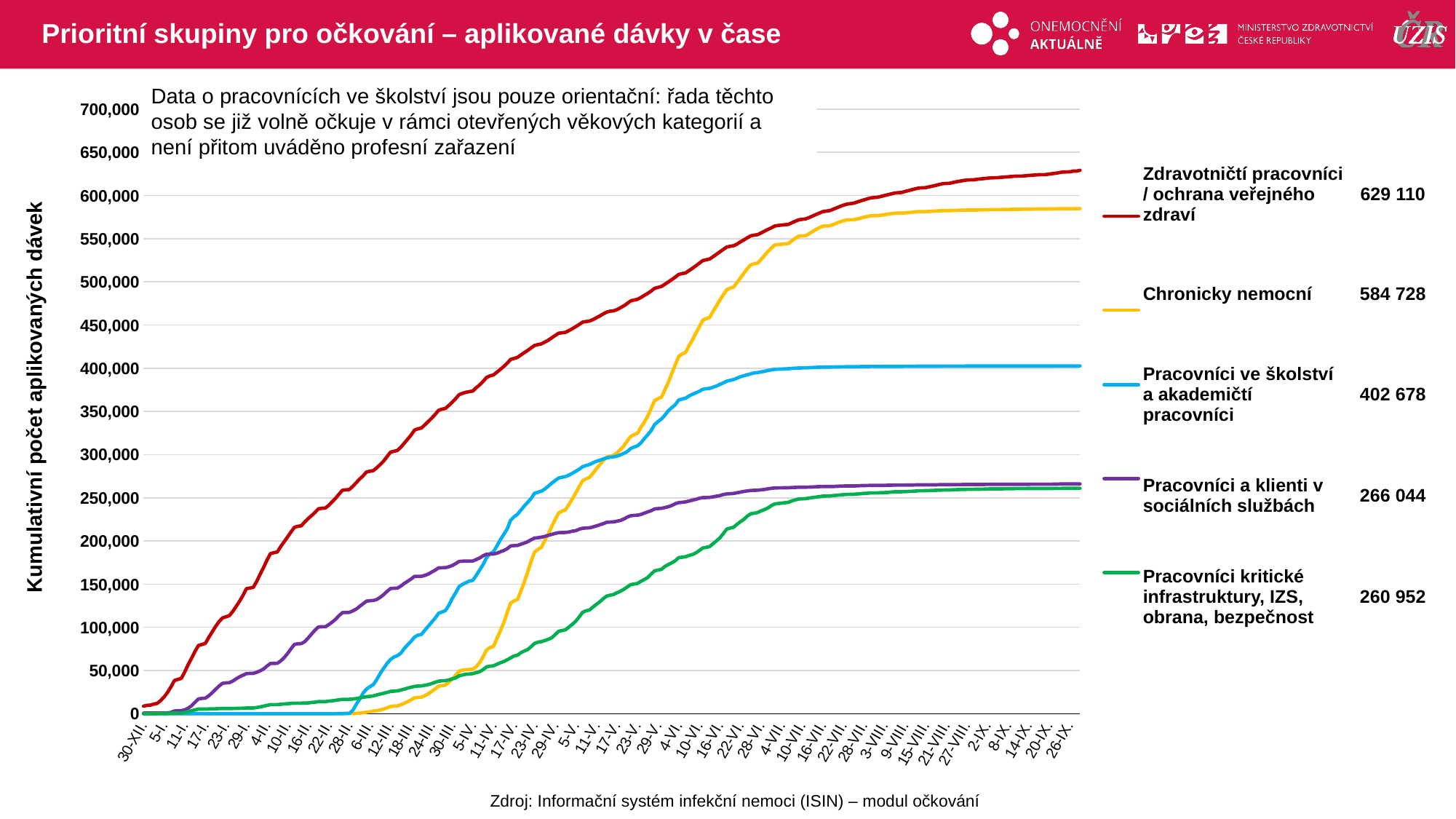

# Prioritní skupiny pro očkování – aplikované dávky v čase
Data o pracovnících ve školství jsou pouze orientační: řada těchto osob se již volně očkuje v rámci otevřených věkových kategorií a není přitom uváděno profesní zařazení

### Chart

| Category | Zdravotničtí pracovníci / ochrana veřejného zdraví | Chronicky nemocní | Pracovníci ve školství a akademičtí pracovníci | Pracovníci a klienti v sociálních službách | Pracovníci kritické infrastruktury, IZS, AČR, bezpečnost |
|---|---|---|---|---|---|
| 30-XII. | 8768.0 | 0.0 | 1.0 | 686.0 | 128.0 |
| 31-XII. | 9739.0 | 2.0 | 1.0 | 876.0 | 134.0 |
| 1-I. | 9974.0 | 2.0 | 1.0 | 881.0 | 148.0 |
| 2-I. | 11152.0 | 4.0 | 1.0 | 881.0 | 171.0 |
| 3-I. | 12018.0 | 4.0 | 1.0 | 883.0 | 175.0 |
| 4-I. | 15294.0 | 4.0 | 2.0 | 886.0 | 217.0 |
| 5-I. | 19447.0 | 4.0 | 2.0 | 898.0 | 283.0 |
| 6-I. | 24733.0 | 5.0 | 2.0 | 952.0 | 389.0 |
| 7-I. | 31144.0 | 7.0 | 2.0 | 1566.0 | 623.0 |
| 8-I. | 38459.0 | 7.0 | 3.0 | 3159.0 | 867.0 |
| 9-I. | 39774.0 | 7.0 | 3.0 | 3462.0 | 915.0 |
| 10-I. | 40925.0 | 7.0 | 3.0 | 3540.0 | 945.0 |
| 11-I. | 48228.0 | 8.0 | 3.0 | 4453.0 | 1529.0 |
| 12-I. | 56760.0 | 10.0 | 3.0 | 6397.0 | 2503.0 |
| 13-I. | 64203.0 | 14.0 | 5.0 | 9267.0 | 3496.0 |
| 14-I. | 72121.0 | 18.0 | 7.0 | 13288.0 | 4443.0 |
| 15-I. | 79026.0 | 23.0 | 7.0 | 17132.0 | 5378.0 |
| 16-I. | 80130.0 | 23.0 | 7.0 | 17745.0 | 5385.0 |
| 17-I. | 81346.0 | 23.0 | 7.0 | 17987.0 | 5388.0 |
| 18-I. | 88136.0 | 29.0 | 7.0 | 20716.0 | 5537.0 |
| 19-I. | 94646.0 | 34.0 | 8.0 | 24268.0 | 5664.0 |
| 20-I. | 101016.0 | 36.0 | 8.0 | 28208.0 | 5764.0 |
| 21-I. | 106595.0 | 42.0 | 10.0 | 32014.0 | 5929.0 |
| 22-I. | 110839.0 | 44.0 | 10.0 | 35145.0 | 5997.0 |
| 23-I. | 112207.0 | 44.0 | 10.0 | 35759.0 | 6021.0 |
| 24-I. | 113467.0 | 45.0 | 10.0 | 35885.0 | 6029.0 |
| 25-I. | 118367.0 | 45.0 | 10.0 | 37802.0 | 6089.0 |
| 26-I. | 124259.0 | 46.0 | 10.0 | 40453.0 | 6180.0 |
| 27-I. | 130296.0 | 46.0 | 10.0 | 42828.0 | 6278.0 |
| 28-I. | 137115.0 | 47.0 | 10.0 | 44622.0 | 6444.0 |
| 29-I. | 144755.0 | 47.0 | 11.0 | 46472.0 | 6657.0 |
| 30-I. | 145518.0 | 47.0 | 11.0 | 46651.0 | 6663.0 |
| 31-I. | 146271.0 | 47.0 | 11.0 | 46714.0 | 6692.0 |
| 1-II. | 153362.0 | 49.0 | 11.0 | 48007.0 | 7216.0 |
| 2-II. | 161567.0 | 50.0 | 14.0 | 49676.0 | 7956.0 |
| 3-II. | 169388.0 | 51.0 | 16.0 | 51863.0 | 8785.0 |
| 4-II. | 177933.0 | 54.0 | 16.0 | 55223.0 | 9677.0 |
| 5-II. | 185361.0 | 56.0 | 16.0 | 58204.0 | 10562.0 |
| 6-II. | 186382.0 | 56.0 | 16.0 | 58246.0 | 10583.0 |
| 7-II. | 187324.0 | 56.0 | 16.0 | 58424.0 | 10596.0 |
| 8-II. | 193620.0 | 61.0 | 16.0 | 61182.0 | 10927.0 |
| 9-II. | 199203.0 | 65.0 | 18.0 | 65003.0 | 11323.0 |
| 10-II. | 204693.0 | 67.0 | 19.0 | 69815.0 | 11586.0 |
| 11-II. | 210461.0 | 78.0 | 20.0 | 75268.0 | 12021.0 |
| 12-II. | 215871.0 | 84.0 | 22.0 | 80300.0 | 12248.0 |
| 13-II. | 217020.0 | 89.0 | 25.0 | 81010.0 | 12271.0 |
| 14-II. | 217549.0 | 91.0 | 25.0 | 81142.0 | 12276.0 |
| 15-II. | 222095.0 | 95.0 | 25.0 | 83464.0 | 12417.0 |
| 16-II. | 225931.0 | 103.0 | 27.0 | 87736.0 | 12498.0 |
| 17-II. | 229357.0 | 113.0 | 28.0 | 92276.0 | 13052.0 |
| 18-II. | 233140.0 | 125.0 | 32.0 | 96857.0 | 13379.0 |
| 19-II. | 237244.0 | 146.0 | 38.0 | 100522.0 | 13998.0 |
| 20-II. | 237867.0 | 150.0 | 41.0 | 100685.0 | 14012.0 |
| 21-II. | 238169.0 | 150.0 | 41.0 | 100689.0 | 14035.0 |
| 22-II. | 241248.0 | 174.0 | 43.0 | 103151.0 | 14579.0 |
| 23-II. | 245437.0 | 185.0 | 49.0 | 106087.0 | 14947.0 |
| 24-II. | 249442.0 | 202.0 | 58.0 | 109403.0 | 15526.0 |
| 25-II. | 254296.0 | 229.0 | 105.0 | 113627.0 | 16131.0 |
| 26-II. | 258771.0 | 276.0 | 163.0 | 117059.0 | 16628.0 |
| 27-II. | 259223.0 | 283.0 | 203.0 | 117224.0 | 16654.0 |
| 28-II. | 259531.0 | 284.0 | 400.0 | 117329.0 | 16679.0 |
| 1-III. | 263234.0 | 331.0 | 3927.0 | 119038.0 | 17053.0 |
| 2-III. | 267396.0 | 405.0 | 10825.0 | 121159.0 | 17611.0 |
| 3-III. | 271695.0 | 705.0 | 16985.0 | 124298.0 | 18357.0 |
| 4-III. | 275380.0 | 1208.0 | 23818.0 | 127276.0 | 19005.0 |
| 5-III. | 279890.0 | 1758.0 | 28626.0 | 130370.0 | 19687.0 |
| 6-III. | 280748.0 | 2280.0 | 31250.0 | 130790.0 | 20106.0 |
| 7-III. | 281462.0 | 2938.0 | 33846.0 | 131090.0 | 20653.0 |
| 8-III. | 284802.0 | 3524.0 | 39709.0 | 132284.0 | 21751.0 |
| 9-III. | 288480.0 | 4416.0 | 46650.0 | 134805.0 | 22801.0 |
| 10-III. | 292559.0 | 5470.0 | 52622.0 | 137941.0 | 23724.0 |
| 11-III. | 297774.0 | 6872.0 | 58316.0 | 141712.0 | 24720.0 |
| 12-III. | 302816.0 | 8418.0 | 62824.0 | 144868.0 | 25905.0 |
| 13-III. | 303804.0 | 8876.0 | 65579.0 | 145295.0 | 26115.0 |
| 14-III. | 304788.0 | 9044.0 | 67282.0 | 145404.0 | 26448.0 |
| 15-III. | 308556.0 | 10352.0 | 70119.0 | 147761.0 | 27463.0 |
| 16-III. | 313215.0 | 12194.0 | 75530.0 | 150874.0 | 28442.0 |
| 17-III. | 317912.0 | 13967.0 | 79815.0 | 153369.0 | 29683.0 |
| 18-III. | 322656.0 | 16096.0 | 83941.0 | 156051.0 | 30678.0 |
| 19-III. | 328410.0 | 18364.0 | 88699.0 | 158991.0 | 31603.0 |
| 20-III. | 329912.0 | 18940.0 | 91013.0 | 159047.0 | 32019.0 |
| 21-III. | 330730.0 | 19065.0 | 91749.0 | 159063.0 | 32199.0 |
| 22-III. | 334469.0 | 20957.0 | 96692.0 | 160119.0 | 32914.0 |
| 23-III. | 338384.0 | 23115.0 | 101366.0 | 161703.0 | 33714.0 |
| 24-III. | 342223.0 | 25947.0 | 105978.0 | 163960.0 | 34971.0 |
| 25-III. | 346437.0 | 28763.0 | 110689.0 | 166140.0 | 36355.0 |
| 26-III. | 351341.0 | 31842.0 | 116232.0 | 168756.0 | 37688.0 |
| 27-III. | 352636.0 | 32491.0 | 117763.0 | 168973.0 | 38155.0 |
| 28-III. | 353481.0 | 33225.0 | 119408.0 | 169141.0 | 38250.0 |
| 29-III. | 356921.0 | 36373.0 | 125600.0 | 170111.0 | 39155.0 |
| 30-III. | 360779.0 | 40135.0 | 133465.0 | 171579.0 | 40420.0 |
| 31-III. | 364868.0 | 44504.0 | 140033.0 | 173820.0 | 41488.0 |
| 1-IV. | 369425.0 | 49323.0 | 147257.0 | 176296.0 | 43848.0 |
| 2-IV. | 370977.0 | 50445.0 | 149740.0 | 176570.0 | 44922.0 |
| 3-IV. | 372155.0 | 50989.0 | 151748.0 | 176718.0 | 45735.0 |
| 4-IV. | 372911.0 | 51228.0 | 153550.0 | 176764.0 | 45998.0 |
| 5-IV. | 373578.0 | 51493.0 | 154470.0 | 176796.0 | 46478.0 |
| 6-IV. | 377549.0 | 54589.0 | 160229.0 | 178547.0 | 47598.0 |
| 7-IV. | 380720.0 | 59157.0 | 166482.0 | 180299.0 | 48739.0 |
| 8-IV. | 384803.0 | 66164.0 | 172812.0 | 182892.0 | 51082.0 |
| 9-IV. | 389363.0 | 73857.0 | 180872.0 | 184658.0 | 54257.0 |
| 10-IV. | 391143.0 | 76551.0 | 185108.0 | 184781.0 | 55015.0 |
| 11-IV. | 392243.0 | 77811.0 | 187565.0 | 184892.0 | 55401.0 |
| 12-IV. | 395382.0 | 86974.0 | 194064.0 | 185791.0 | 57259.0 |
| 13-IV. | 398624.0 | 95721.0 | 201296.0 | 187467.0 | 58981.0 |
| 14-IV. | 402005.0 | 105470.0 | 207527.0 | 188863.0 | 60389.0 |
| 15-IV. | 405804.0 | 117054.0 | 213813.0 | 190973.0 | 62431.0 |
| 16-IV. | 410169.0 | 128049.0 | 223896.0 | 194219.0 | 64556.0 |
| 17-IV. | 411357.0 | 130560.0 | 227964.0 | 194583.0 | 66846.0 |
| 18-IV. | 412476.0 | 132074.0 | 230910.0 | 194814.0 | 67701.0 |
| 19-IV. | 415365.0 | 141997.0 | 235635.0 | 196179.0 | 70650.0 |
| 20-IV. | 418086.0 | 152543.0 | 240545.0 | 197557.0 | 72643.0 |
| 21-IV. | 420712.0 | 164138.0 | 244890.0 | 199207.0 | 74372.0 |
| 22-IV. | 423579.0 | 176716.0 | 249247.0 | 201427.0 | 77661.0 |
| 23-IV. | 426388.0 | 187149.0 | 255293.0 | 203388.0 | 81387.0 |
| 24-IV. | 427341.0 | 190299.0 | 256483.0 | 203775.0 | 82882.0 |
| 25-IV. | 428198.0 | 192699.0 | 257661.0 | 204428.0 | 83428.0 |
| 26-IV. | 430309.0 | 200871.0 | 260220.0 | 205294.0 | 84770.0 |
| 27-IV. | 432492.0 | 208264.0 | 263511.0 | 206481.0 | 86163.0 |
| 28-IV. | 435210.0 | 216647.0 | 266844.0 | 207596.0 | 87952.0 |
| 29-IV. | 437867.0 | 224847.0 | 269979.0 | 208699.0 | 91577.0 |
| 30-IV. | 440488.0 | 232360.0 | 272846.0 | 209634.0 | 95425.0 |
| 1-V. | 440981.0 | 234537.0 | 273742.0 | 209727.0 | 96286.0 |
| 2-V. | 441551.0 | 236105.0 | 274535.0 | 209841.0 | 97221.0 |
| 3-V. | 443598.0 | 242252.0 | 276190.0 | 210388.0 | 100281.0 |
| 4-V. | 445796.0 | 248615.0 | 278243.0 | 211319.0 | 103521.0 |
| 5-V. | 448168.0 | 255628.0 | 280630.0 | 211898.0 | 107122.0 |
| 6-V. | 450647.0 | 262825.0 | 283033.0 | 213602.0 | 112104.0 |
| 7-V. | 453388.0 | 269756.0 | 286031.0 | 214640.0 | 117423.0 |
| 8-V. | 454057.0 | 271975.0 | 287300.0 | 214996.0 | 119152.0 |
| 9-V. | 454571.0 | 273506.0 | 288467.0 | 215235.0 | 120159.0 |
| 10-V. | 456220.0 | 278332.0 | 290448.0 | 216227.0 | 123423.0 |
| 11-V. | 458392.0 | 283467.0 | 292169.0 | 217410.0 | 126570.0 |
| 12-V. | 460517.0 | 288255.0 | 293499.0 | 218658.0 | 129553.0 |
| 13-V. | 462819.0 | 292962.0 | 294836.0 | 220043.0 | 133218.0 |
| 14-V. | 464929.0 | 297074.0 | 296178.0 | 221585.0 | 136187.0 |
| 15-V. | 466030.0 | 298222.0 | 296962.0 | 221876.0 | 137171.0 |
| 16-V. | 466447.0 | 299063.0 | 297329.0 | 222100.0 | 137969.0 |
| 17-V. | 467793.0 | 302063.0 | 298145.0 | 222865.0 | 140018.0 |
| 18-V. | 469988.0 | 305784.0 | 299625.0 | 223704.0 | 141756.0 |
| 19-V. | 472167.0 | 310052.0 | 301392.0 | 225347.0 | 143979.0 |
| 20-V. | 475002.0 | 315717.0 | 303405.0 | 227656.0 | 146710.0 |
| 21-V. | 477902.0 | 320950.0 | 306969.0 | 229214.0 | 149443.0 |
| 22-V. | 478904.0 | 323201.0 | 308735.0 | 229609.0 | 150144.0 |
| 23-V. | 479798.0 | 324689.0 | 310058.0 | 229815.0 | 150830.0 |
| 24-V. | 481893.0 | 331705.0 | 313513.0 | 230691.0 | 153327.0 |
| 25-V. | 484370.0 | 337738.0 | 318537.0 | 232298.0 | 155392.0 |
| 26-V. | 486720.0 | 344711.0 | 323176.0 | 233628.0 | 157756.0 |
| 27-V. | 489423.0 | 353784.0 | 328002.0 | 235112.0 | 161864.0 |
| 28-V. | 492520.0 | 362591.0 | 334904.0 | 237132.0 | 165457.0 |
| 29-V. | 493572.0 | 364855.0 | 338321.0 | 237514.0 | 166328.0 |
| 30-V. | 494730.0 | 366516.0 | 341311.0 | 237823.0 | 167166.0 |
| 31-V. | 497271.0 | 375149.0 | 345790.0 | 238641.0 | 170553.0 |
| 1-VI. | 499905.0 | 383973.0 | 350949.0 | 239634.0 | 172723.0 |
| 2-VI. | 502609.0 | 393930.0 | 354398.0 | 241136.0 | 174737.0 |
| 3-VI. | 505379.0 | 404039.0 | 357718.0 | 243057.0 | 177093.0 |
| 4-VI. | 508562.0 | 413551.0 | 363139.0 | 244351.0 | 180739.0 |
| 5-VI. | 509507.0 | 416515.0 | 364352.0 | 244724.0 | 181166.0 |
| 6-VI. | 510337.0 | 418245.0 | 365237.0 | 245229.0 | 181757.0 |
| 7-VI. | 513013.0 | 425964.0 | 367896.0 | 246213.0 | 183149.0 |
| 8-VI. | 515620.0 | 432759.0 | 369845.0 | 247225.0 | 184310.0 |
| 9-VI. | 518473.0 | 440593.0 | 371526.0 | 248088.0 | 186136.0 |
| 10-VI. | 521521.0 | 447774.0 | 373263.0 | 249376.0 | 188866.0 |
| 11-VI. | 524572.0 | 455441.0 | 375604.0 | 250156.0 | 191831.0 |
| 12-VI. | 525527.0 | 457379.0 | 376257.0 | 250263.0 | 192569.0 |
| 13-VI. | 526417.0 | 458724.0 | 376671.0 | 250419.0 | 193475.0 |
| 14-VI. | 529068.0 | 465663.0 | 378059.0 | 251044.0 | 196801.0 |
| 15-VI. | 531822.0 | 472115.0 | 379358.0 | 251839.0 | 200010.0 |
| 16-VI. | 534715.0 | 478867.0 | 381263.0 | 252483.0 | 203551.0 |
| 17-VI. | 537499.0 | 484975.0 | 382969.0 | 253711.0 | 208451.0 |
| 18-VI. | 540236.0 | 490891.0 | 384941.0 | 254492.0 | 213660.0 |
| 19-VI. | 541161.0 | 492649.0 | 385975.0 | 254748.0 | 214903.0 |
| 20-VI. | 541771.0 | 493965.0 | 386847.0 | 254973.0 | 215889.0 |
| 21-VI. | 543643.0 | 499171.0 | 388555.0 | 255752.0 | 219218.0 |
| 22-VI. | 546247.0 | 504669.0 | 390153.0 | 256521.0 | 222275.0 |
| 23-VI. | 548506.0 | 509905.0 | 391301.0 | 257300.0 | 225009.0 |
| 24-VI. | 550989.0 | 515204.0 | 392423.0 | 257890.0 | 228727.0 |
| 25-VI. | 553256.0 | 519606.0 | 393444.0 | 258399.0 | 231412.0 |
| 26-VI. | 554077.0 | 520840.0 | 394608.0 | 258594.0 | 232145.0 |
| 27-VI. | 554611.0 | 521636.0 | 394953.0 | 258774.0 | 232898.0 |
| 28-VI. | 556515.0 | 525779.0 | 395693.0 | 259143.0 | 234756.0 |
| 29-VI. | 558586.0 | 530302.0 | 396452.0 | 259596.0 | 236244.0 |
| 30-VI. | 560624.0 | 534959.0 | 397422.0 | 260353.0 | 238157.0 |
| 1-VII. | 562442.0 | 538987.0 | 398095.0 | 260902.0 | 240838.0 |
| 2-VII. | 564618.0 | 542568.0 | 398726.0 | 261350.0 | 242847.0 |
| 3-VII. | 565190.0 | 543235.0 | 398909.0 | 261433.0 | 243345.0 |
| 4-VII. | 565714.0 | 543629.0 | 399057.0 | 261491.0 | 243826.0 |
| 5-VII. | 566083.0 | 543972.0 | 399247.0 | 261546.0 | 244289.0 |
| 6-VII. | 566489.0 | 544413.0 | 399398.0 | 261597.0 | 244740.0 |
| 7-VII. | 568379.0 | 547503.0 | 399771.0 | 261818.0 | 246391.0 |
| 8-VII. | 570067.0 | 550336.0 | 400027.0 | 261977.0 | 247485.0 |
| 9-VII. | 571794.0 | 552880.0 | 400246.0 | 262185.0 | 248558.0 |
| 10-VII. | 572354.0 | 553146.0 | 400320.0 | 262201.0 | 248760.0 |
| 11-VII. | 572821.0 | 553427.0 | 400391.0 | 262233.0 | 248942.0 |
| 12-VII. | 574342.0 | 555589.0 | 400582.0 | 262339.0 | 249628.0 |
| 13-VII. | 576071.0 | 558162.0 | 400782.0 | 262496.0 | 250229.0 |
| 14-VII. | 577896.0 | 560506.0 | 400988.0 | 262740.0 | 250739.0 |
| 15-VII. | 579533.0 | 562689.0 | 401122.0 | 262866.0 | 251280.0 |
| 16-VII. | 581256.0 | 564544.0 | 401255.0 | 262966.0 | 251880.0 |
| 17-VII. | 581869.0 | 564725.0 | 401298.0 | 262978.0 | 251965.0 |
| 18-VII. | 582414.0 | 564838.0 | 401327.0 | 262985.0 | 252034.0 |
| 19-VII. | 583993.0 | 566217.0 | 401420.0 | 263039.0 | 252493.0 |
| 20-VII. | 585535.0 | 567820.0 | 401502.0 | 263212.0 | 252855.0 |
| 21-VII. | 587195.0 | 569443.0 | 401578.0 | 263416.0 | 253216.0 |
| 22-VII. | 588689.0 | 570737.0 | 401637.0 | 263579.0 | 253584.0 |
| 23-VII. | 589912.0 | 571741.0 | 401691.0 | 263686.0 | 253883.0 |
| 24-VII. | 590511.0 | 571807.0 | 401715.0 | 263700.0 | 253967.0 |
| 25-VII. | 590976.0 | 571856.0 | 401729.0 | 263704.0 | 254031.0 |
| 26-VII. | 592308.0 | 572718.0 | 401795.0 | 263800.0 | 254392.0 |
| 27-VII. | 593640.0 | 573657.0 | 401858.0 | 264028.0 | 254651.0 |
| 28-VII. | 594861.0 | 574724.0 | 401916.0 | 264079.0 | 255025.0 |
| 29-VII. | 595996.0 | 575651.0 | 401955.0 | 264236.0 | 255288.0 |
| 30-VII. | 597156.0 | 576523.0 | 402013.0 | 264272.0 | 255552.0 |
| 31-VII. | 597579.0 | 576591.0 | 402031.0 | 264278.0 | 255595.0 |
| 1-VIII. | 597917.0 | 576621.0 | 402036.0 | 264280.0 | 255626.0 |
| 2-VIII. | 598847.0 | 577116.0 | 402073.0 | 264325.0 | 255854.0 |
| 3-VIII. | 599825.0 | 577736.0 | 402095.0 | 264346.0 | 256020.0 |
| 4-VIII. | 600832.0 | 578384.0 | 402119.0 | 264510.0 | 256163.0 |
| 5-VIII. | 601830.0 | 578956.0 | 402153.0 | 264571.0 | 256634.0 |
| 6-VIII. | 602779.0 | 579444.0 | 402174.0 | 264627.0 | 256899.0 |
| 7-VIII. | 603166.0 | 579472.0 | 402184.0 | 264629.0 | 256937.0 |
| 8-VIII. | 603452.0 | 579494.0 | 402189.0 | 264631.0 | 256986.0 |
| 9-VIII. | 604608.0 | 579836.0 | 402207.0 | 264653.0 | 257160.0 |
| 10-VIII. | 605620.0 | 580201.0 | 402224.0 | 264705.0 | 257327.0 |
| 11-VIII. | 606682.0 | 580592.0 | 402253.0 | 264747.0 | 257509.0 |
| 12-VIII. | 607716.0 | 580966.0 | 402273.0 | 264883.0 | 257760.0 |
| 13-VIII. | 608576.0 | 581274.0 | 402304.0 | 264924.0 | 258096.0 |
| 14-VIII. | 608832.0 | 581291.0 | 402308.0 | 264928.0 | 258131.0 |
| 15-VIII. | 609020.0 | 581303.0 | 402312.0 | 264928.0 | 258149.0 |
| 16-VIII. | 609964.0 | 581483.0 | 402333.0 | 264944.0 | 258332.0 |
| 17-VIII. | 610764.0 | 581712.0 | 402352.0 | 264971.0 | 258458.0 |
| 18-VIII. | 611709.0 | 582033.0 | 402366.0 | 264995.0 | 258642.0 |
| 19-VIII. | 612687.0 | 582213.0 | 402388.0 | 265150.0 | 258822.0 |
| 20-VIII. | 613636.0 | 582472.0 | 402407.0 | 265206.0 | 258967.0 |
| 21-VIII. | 613871.0 | 582481.0 | 402414.0 | 265206.0 | 259003.0 |
| 22-VIII. | 614047.0 | 582484.0 | 402416.0 | 265209.0 | 259025.0 |
| 23-VIII. | 615045.0 | 582597.0 | 402441.0 | 265236.0 | 259300.0 |
| 24-VIII. | 615877.0 | 582705.0 | 402457.0 | 265246.0 | 259424.0 |
| 25-VIII. | 616589.0 | 582862.0 | 402468.0 | 265275.0 | 259543.0 |
| 26-VIII. | 617257.0 | 582955.0 | 402495.0 | 265337.0 | 259668.0 |
| 27-VIII. | 617867.0 | 583078.0 | 402515.0 | 265380.0 | 259764.0 |
| 28-VIII. | 618013.0 | 583080.0 | 402517.0 | 265380.0 | 259782.0 |
| 29-VIII. | 618130.0 | 583088.0 | 402519.0 | 265383.0 | 259793.0 |
| 30-VIII. | 618698.0 | 583200.0 | 402533.0 | 265418.0 | 259886.0 |
| 31-VIII. | 619159.0 | 583292.0 | 402546.0 | 265432.0 | 259972.0 |
| 1-IX. | 619524.0 | 583403.0 | 402555.0 | 265444.0 | 260031.0 |
| 2-IX. | 619960.0 | 583548.0 | 402571.0 | 265488.0 | 260201.0 |
| 3-IX. | 620366.0 | 583622.0 | 402584.0 | 265507.0 | 260277.0 |
| 4-IX. | 620481.0 | 583629.0 | 402586.0 | 265507.0 | 260287.0 |
| 5-IX. | 620550.0 | 583632.0 | 402586.0 | 265507.0 | 260296.0 |
| 6-IX. | 620999.0 | 583667.0 | 402589.0 | 265509.0 | 260361.0 |
| 7-IX. | 621310.0 | 583741.0 | 402597.0 | 265521.0 | 260405.0 |
| 8-IX. | 621604.0 | 583835.0 | 402599.0 | 265547.0 | 260454.0 |
| 9-IX. | 621933.0 | 583919.0 | 402604.0 | 265566.0 | 260531.0 |
| 10-IX. | 622302.0 | 584008.0 | 402612.0 | 265577.0 | 260610.0 |
| 11-IX. | 622368.0 | 584019.0 | 402613.0 | 265578.0 | 260615.0 |
| 12-IX. | 622413.0 | 584019.0 | 402613.0 | 265578.0 | 260616.0 |
| 13-IX. | 622757.0 | 584076.0 | 402619.0 | 265617.0 | 260649.0 |
| 14-IX. | 623105.0 | 584132.0 | 402626.0 | 265638.0 | 260680.0 |
| 15-IX. | 623376.0 | 584232.0 | 402631.0 | 265651.0 | 260698.0 |
| 16-IX. | 623692.0 | 584294.0 | 402638.0 | 265663.0 | 260733.0 |
| 17-IX. | 624019.0 | 584366.0 | 402644.0 | 265681.0 | 260757.0 |
| 18-IX. | 624103.0 | 584370.0 | 402647.0 | 265682.0 | 260761.0 |
| 19-IX. | 624132.0 | 584370.0 | 402647.0 | 265682.0 | 260761.0 |
| 20-IX. | 624725.0 | 584401.0 | 402649.0 | 265688.0 | 260793.0 |
| 21-IX. | 625291.0 | 584427.0 | 402650.0 | 265698.0 | 260815.0 |
| 22-IX. | 625768.0 | 584519.0 | 402654.0 | 265703.0 | 260823.0 |
| 23-IX. | 626486.0 | 584599.0 | 402659.0 | 265945.0 | 260850.0 |
| 24-IX. | 627111.0 | 584660.0 | 402665.0 | 265976.0 | 260879.0 |
| 25-IX. | 627223.0 | 584662.0 | 402667.0 | 265976.0 | 260880.0 |
| 26-IX. | 627309.0 | 584664.0 | 402669.0 | 265977.0 | 260883.0 |
| 27-IX. | 628153.0 | 584700.0 | 402672.0 | 266030.0 | 260913.0 |
| 28-IX. | 628192.0 | 584702.0 | 402672.0 | 266030.0 | 260914.0 |
| 29-IX. | 629110.0 | 584728.0 | 402678.0 | 266044.0 | 260952.0 |
| Zdravotničtí pracovníci / ochrana veřejného zdraví | 629 110 |
| --- | --- |
| Chronicky nemocní | 584 728 |
| Pracovníci ve školství a akademičtí pracovníci | 402 678 |
| Pracovníci a klienti v sociálních službách | 266 044 |
| Pracovníci kritické infrastruktury, IZS, obrana, bezpečnost | 260 952 |
Kumulativní počet aplikovaných dávek
Zdroj: Informační systém infekční nemoci (ISIN) – modul očkování